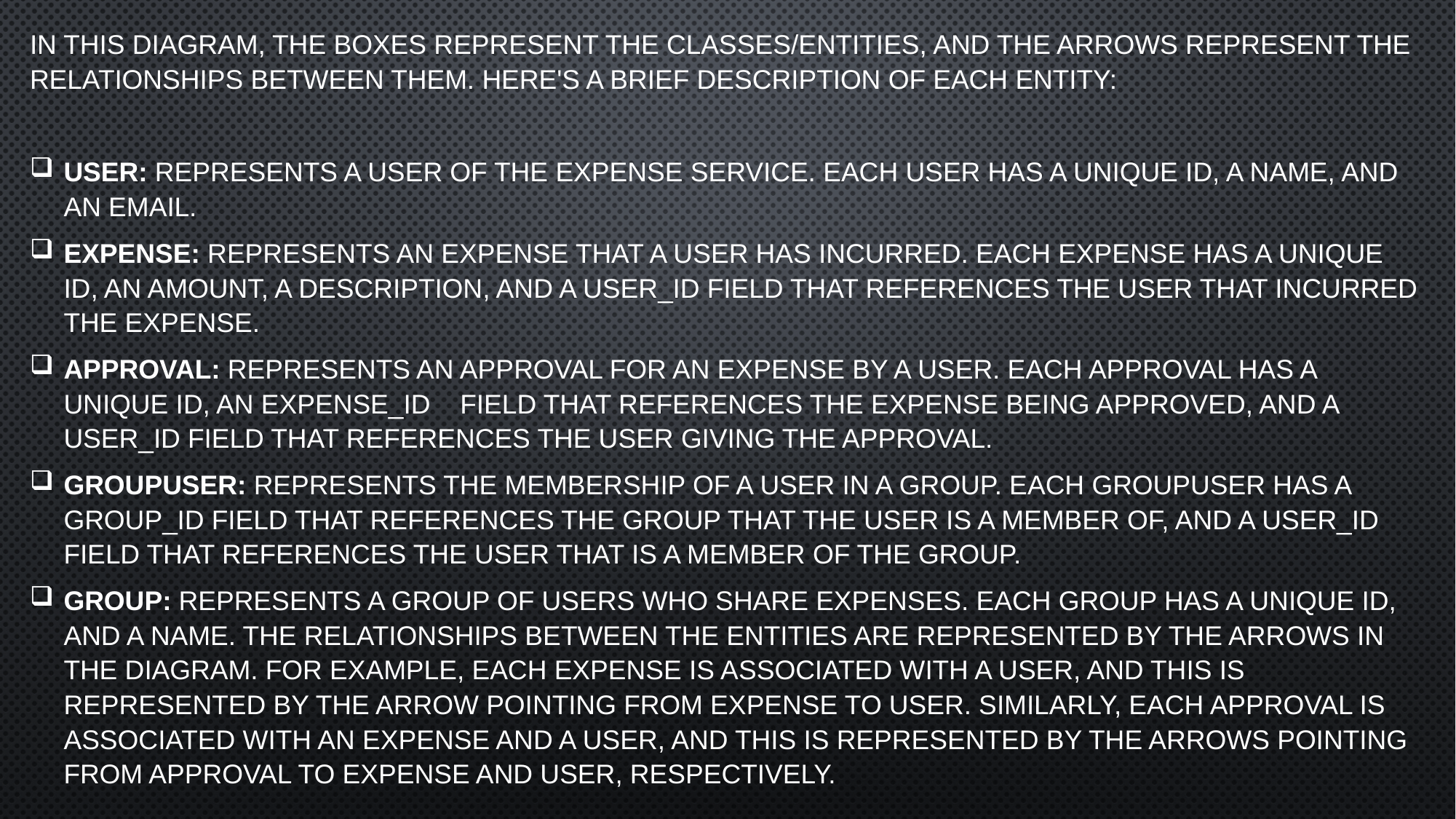

In this diagram, the boxes represent the classes/entities, and the arrows represent the relationships between them. Here's a brief description of each entity:

USER: represents a user of the expense service. Each user has a unique id, a name, and an email.
EXPENSE: represents an expense that a user has incurred. Each expense has a unique id, an amount, a description, and a user_id field that references the User that incurred the expense.
APPROVAL: represents an approval for an expense by a user. Each approval has a unique id, an expense_id    field that references the Expense being approved, and a user_id field that references the User giving the approval.
GROUPUSER: represents the membership of a user in a group. Each GroupUser has a group_id field that references the Group that the user is a member of, and a user_id field that references the User that is a member of the group.
GROUP: represents a group of users who share expenses. Each group has a unique id, and a name. The relationships between the entities are represented by the arrows in the diagram. For example, each Expense is associated with a User, and this is represented by the arrow pointing from Expense to User. Similarly, each Approval is associated with an Expense and a User, and this is represented by the arrows pointing from Approval to Expense and User, respectively.